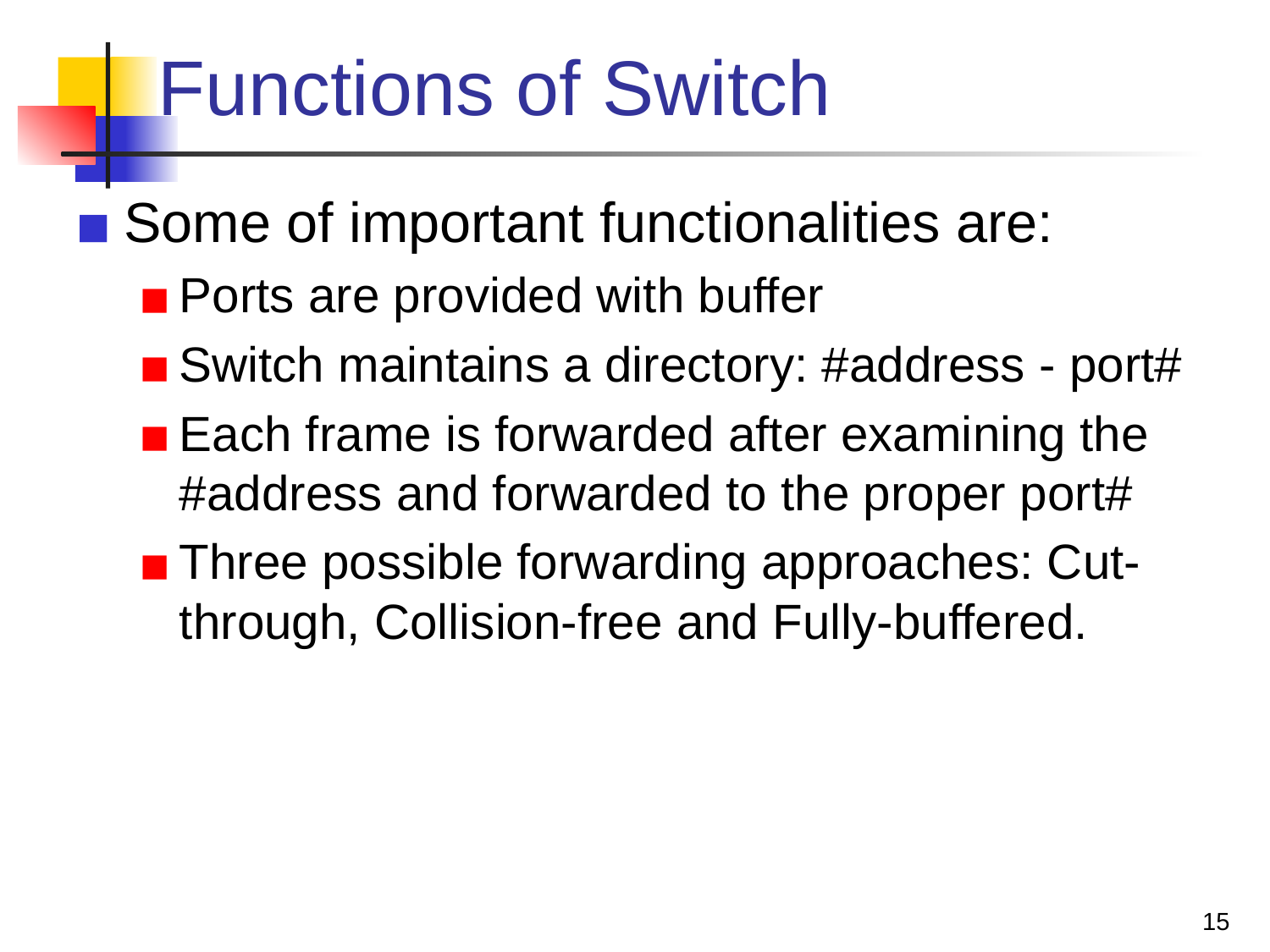

# Functions of Switch
Some of important functionalities are:
Ports are provided with buffer
Switch maintains a directory: #address - port#
Each frame is forwarded after examining the #address and forwarded to the proper port#
Three possible forwarding approaches: Cut-through, Collision-free and Fully-buffered.
15